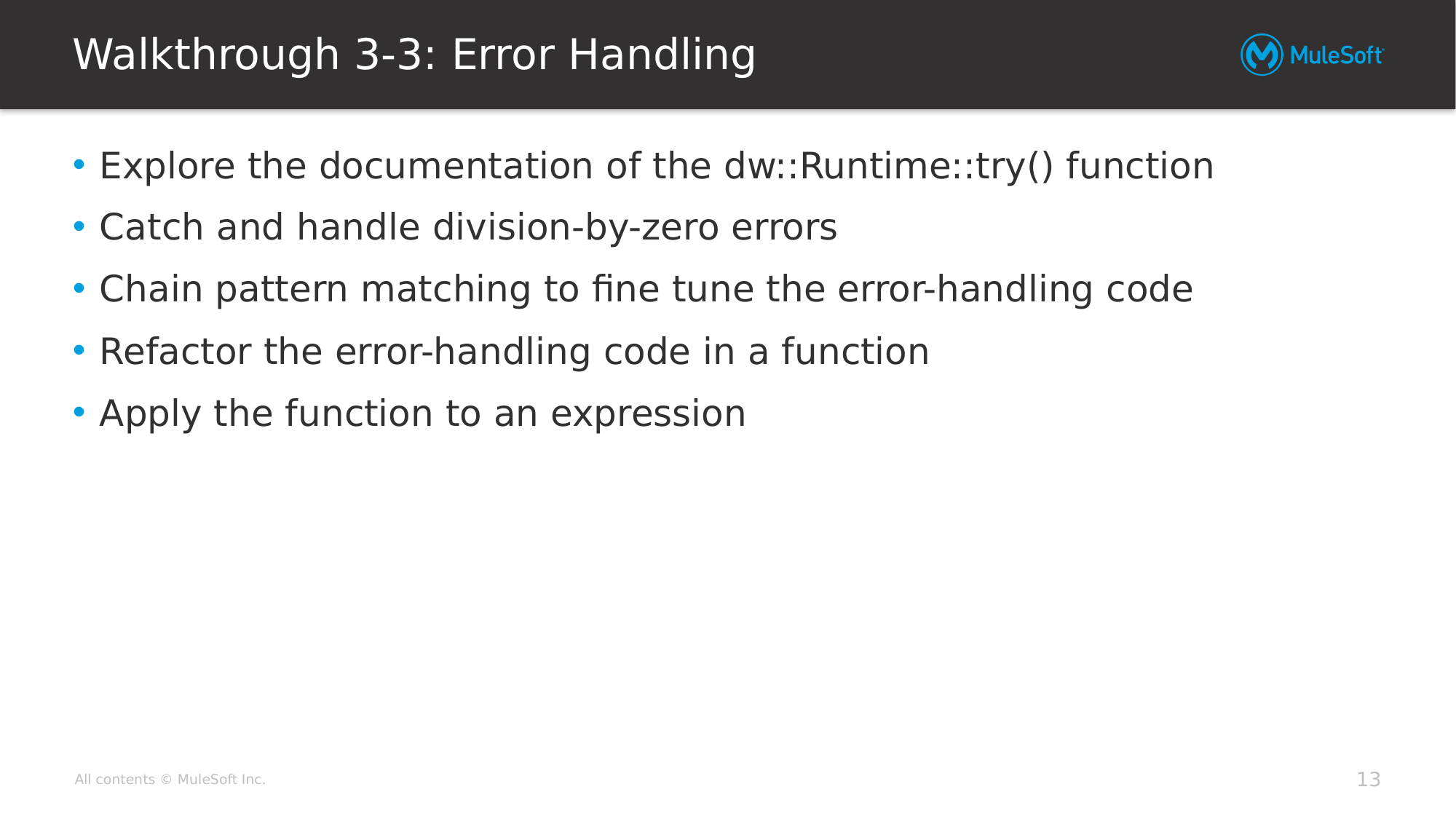

# Walkthrough 3-3: Error Handling
Explore the documentation of the dw::Runtime::try() function
Catch and handle division-by-zero errors
Chain pattern matching to fine tune the error-handling code
Refactor the error-handling code in a function
Apply the function to an expression

13